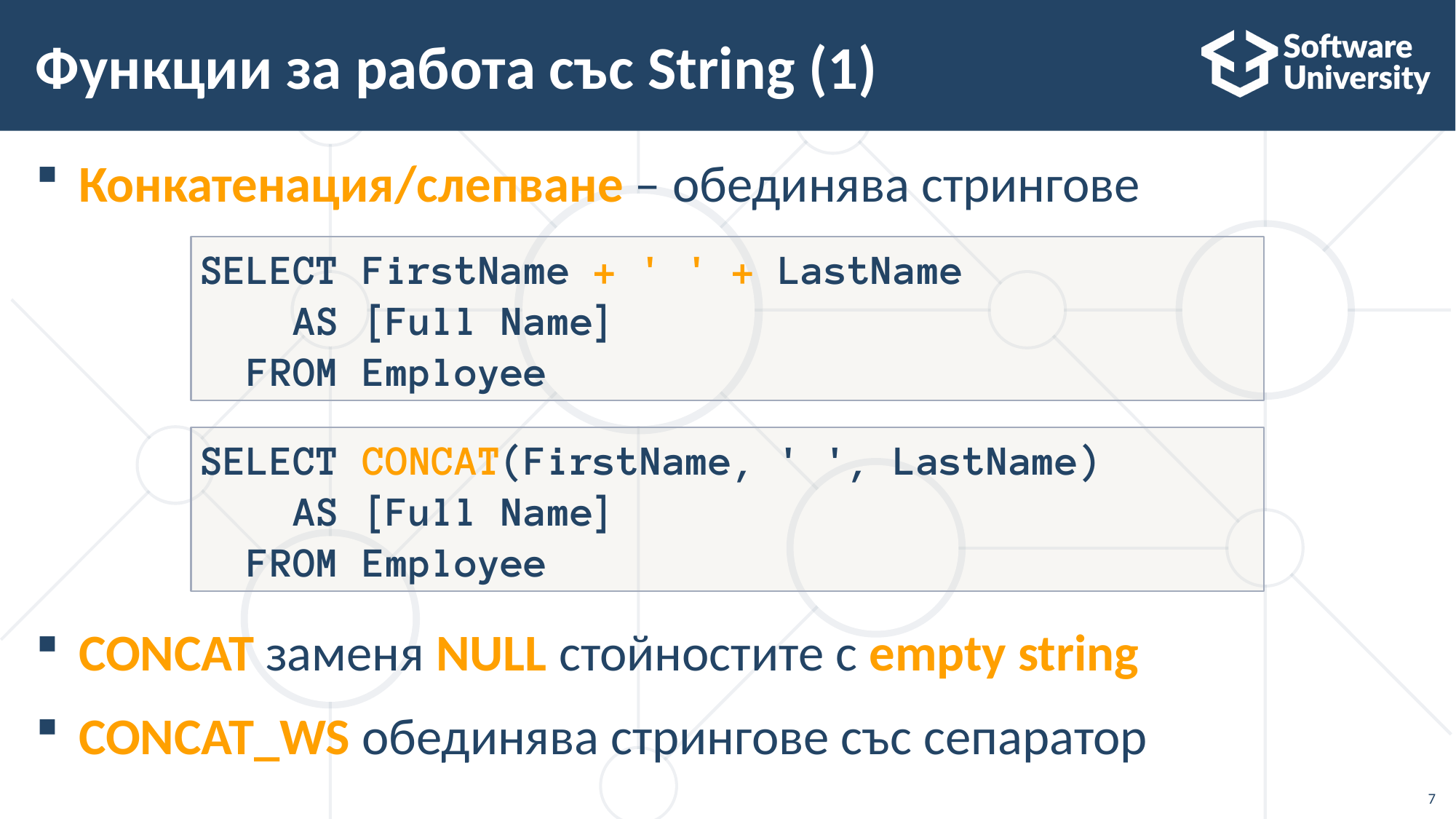

# Функции за работа със String (1)
Конкатенация/слепване – обединява стрингове
CONCAT заменя NULL стойностите с empty string
CONCAT_WS обединява стрингове със сепаратор
SELECT FirstName + ' ' + LastName
    AS [Full Name]
  FROM Employee
SELECT CONCAT(FirstName, ' ', LastName)
    AS [Full Name]
  FROM Employee
7